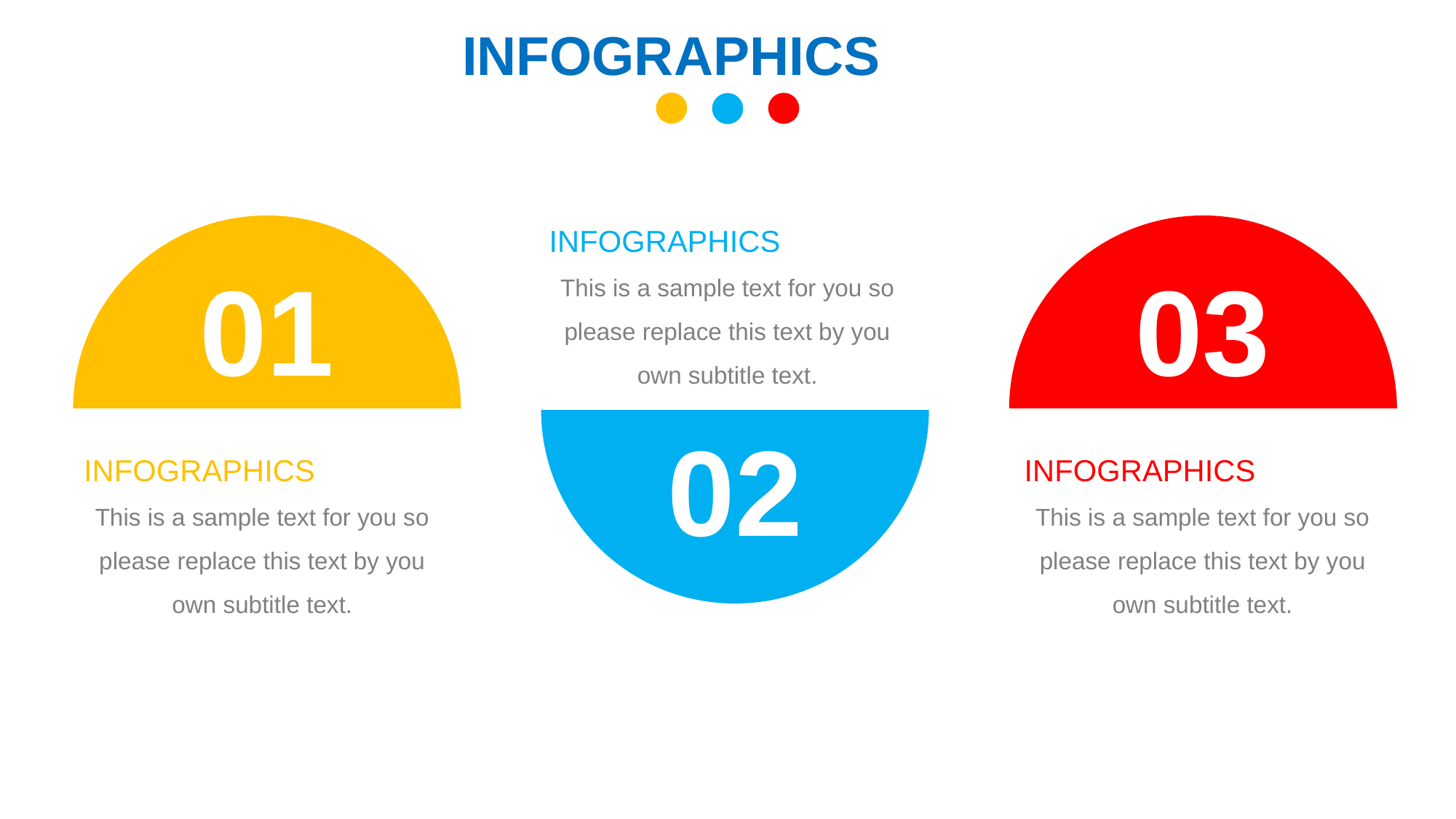

INFOGRAPHICS

INFOGRAPHICS
This is a sample text for you so please replace this text by you own subtitle text.

03
01

02

INFOGRAPHICS
This is a sample text for you so please replace this text by you own subtitle text.
INFOGRAPHICS
This is a sample text for you so please replace this text by you own subtitle text.